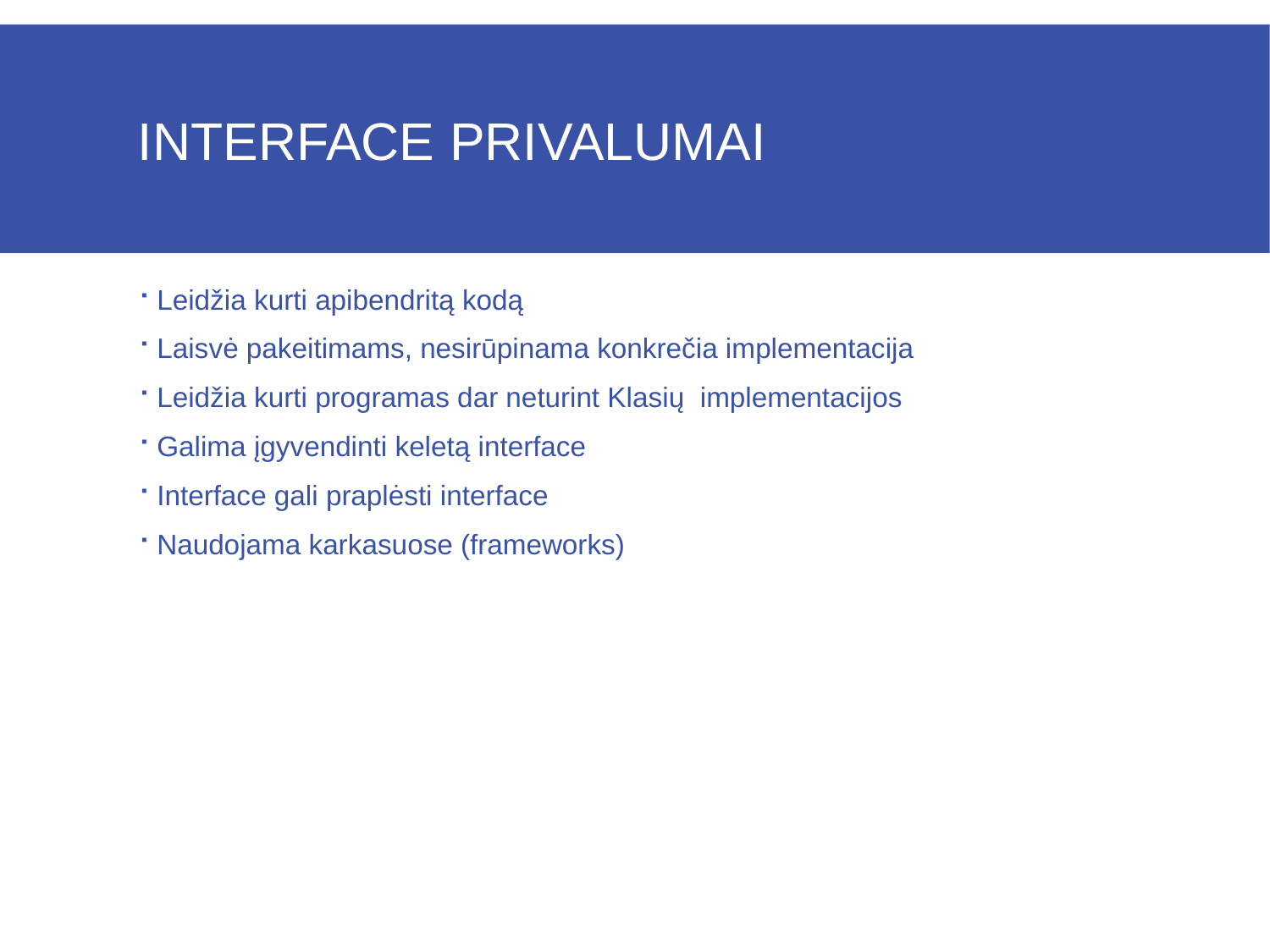

# Interface Privalumai
Leidžia kurti apibendritą kodą
Laisvė pakeitimams, nesirūpinama konkrečia implementacija
Leidžia kurti programas dar neturint Klasių  implementacijos
Galima įgyvendinti keletą interface
Interface gali praplėsti interface
Naudojama karkasuose (frameworks)